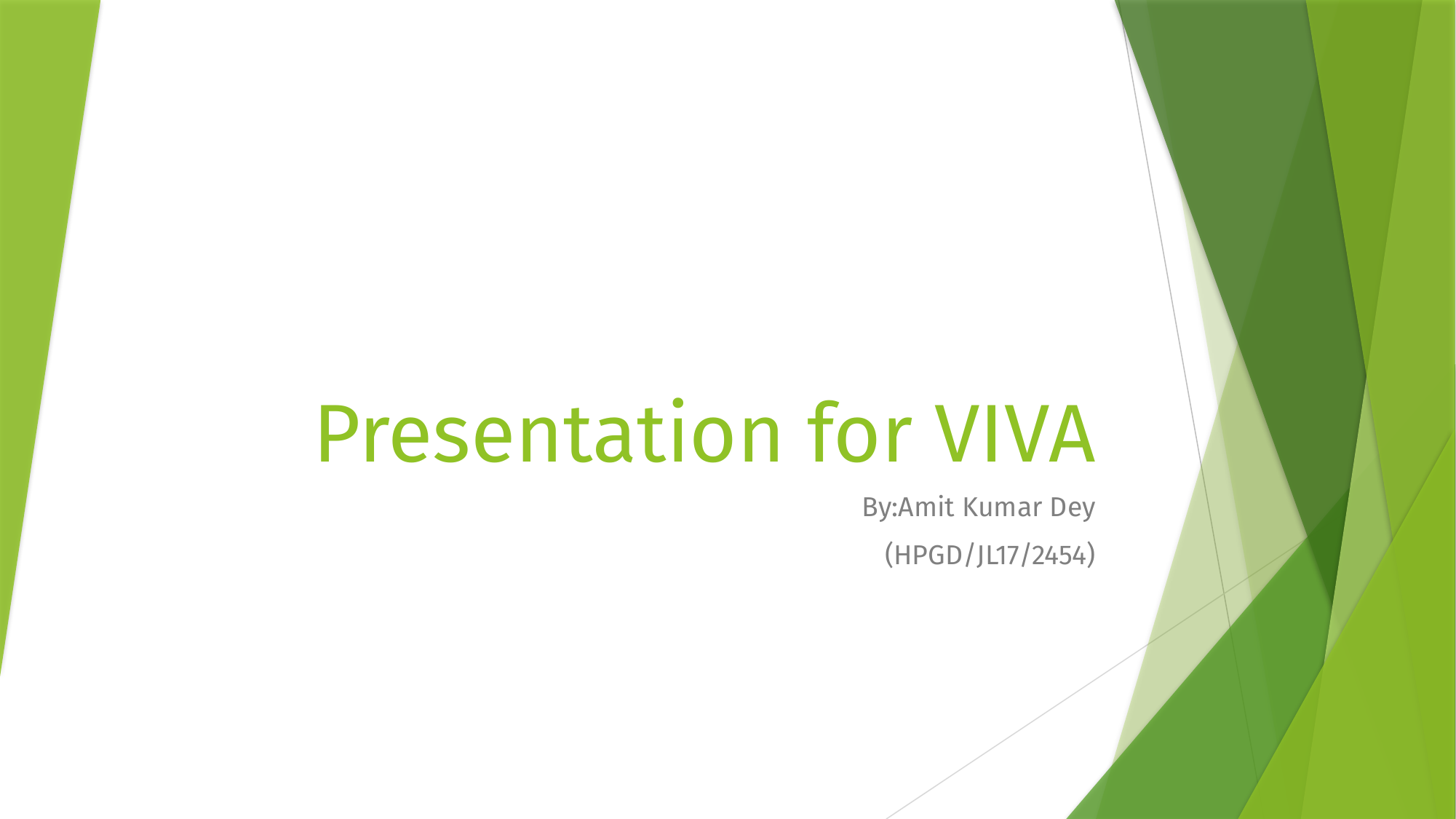

# Presentation for VIVA
By:Amit Kumar Dey
(HPGD/JL17/2454)